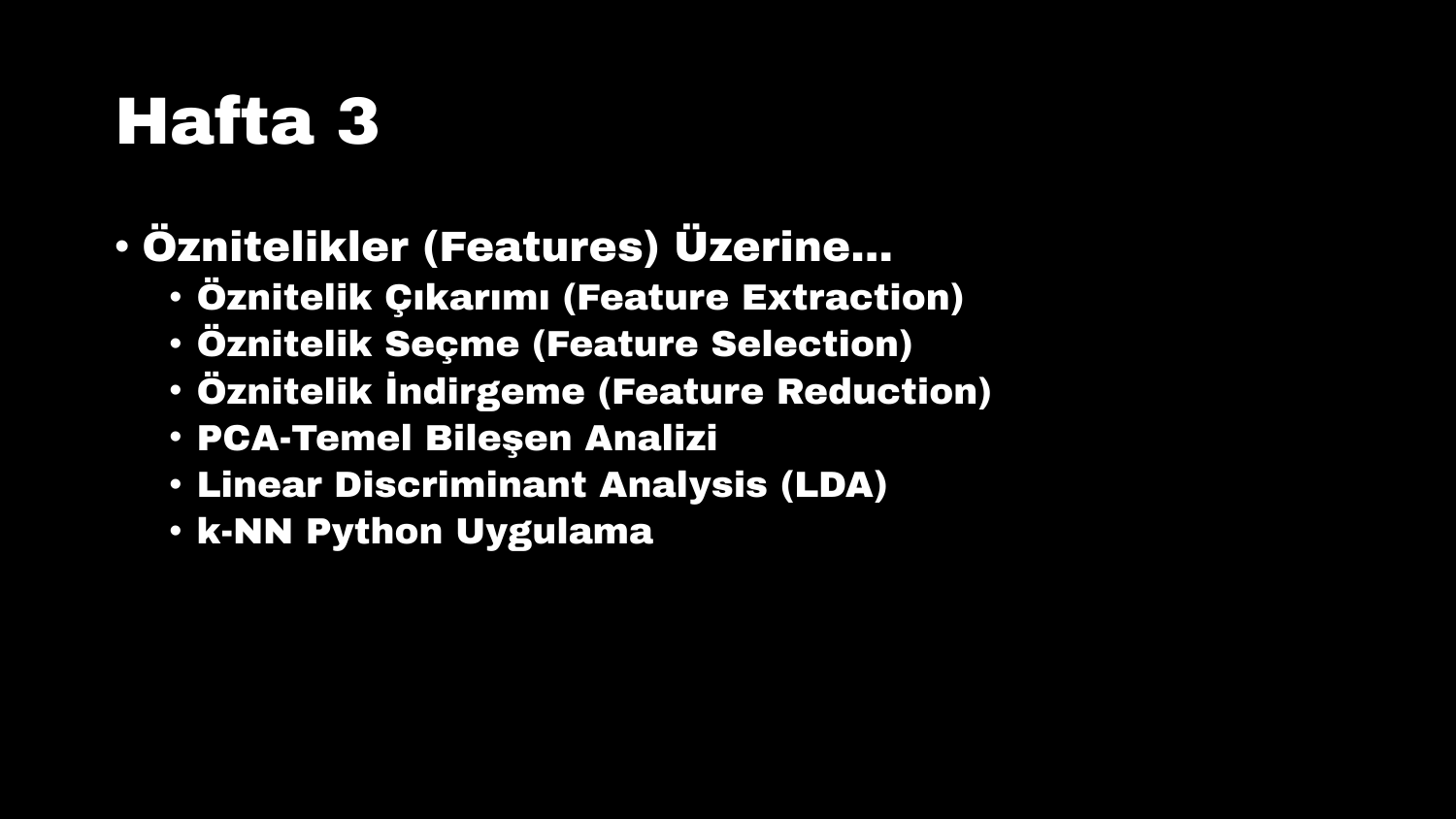

# Hafta 3
Öznitelikler (Features) Üzerine…
Öznitelik Çıkarımı (Feature Extraction)
Öznitelik Seçme (Feature Selection)
Öznitelik İndirgeme (Feature Reduction)
PCA-Temel Bileşen Analizi
Linear Discriminant Analysis (LDA)
k-NN Python Uygulama